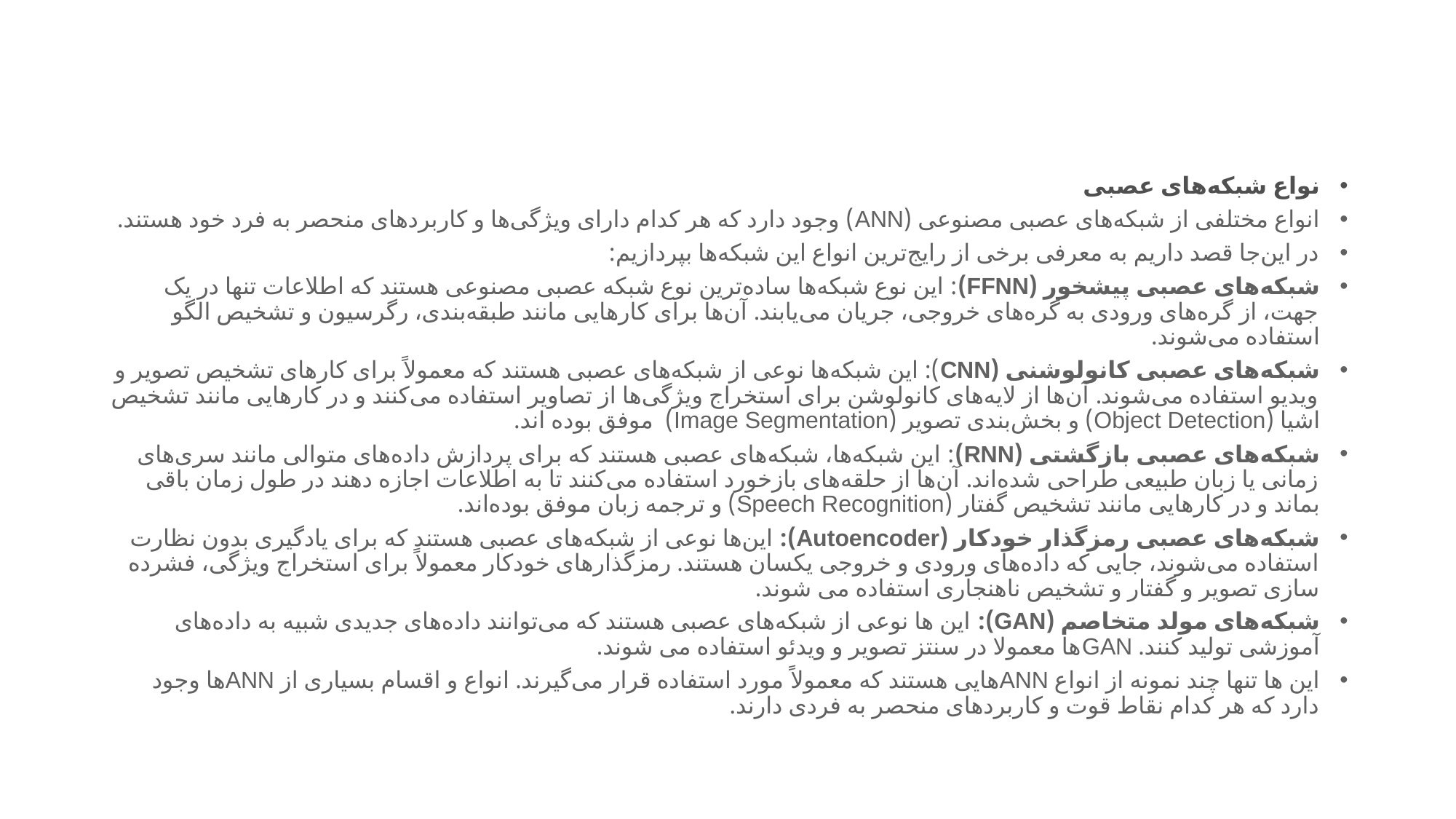

#
نواع شبکه‌های عصبی
انواع مختلفی از شبکه‌های عصبی مصنوعی (ANN) وجود دارد که هر کدام دارای ویژگی‌ها و کاربردهای منحصر به فرد خود هستند.
در این‌جا قصد داریم به معرفی برخی از رایج‌ترین انواع این شبکه‌ها بپردازیم:
شبکه‌های عصبی پیشخور (FFNN): این نوع شبکه‌ها ساده‌ترین نوع شبکه عصبی مصنوعی هستند که اطلاعات تنها در یک جهت، از گره‌های ورودی به گره‌های خروجی، جریان می‌یابند. آن‌ها برای کارهایی مانند طبقه‌بندی، رگرسیون و تشخیص الگو استفاده می‌شوند.
شبکه‌های عصبی کانولوشنی (CNN): این شبکه‌ها نوعی از شبکه‌های عصبی هستند که معمولاً برای کارهای تشخیص تصویر و ویدیو استفاده می‌شوند. آن‌ها از لایه‌های کانولوشن برای استخراج ویژگی‌ها از تصاویر استفاده می‌کنند و در کارهایی مانند تشخیص اشیا (Object Detection) و بخش‌بندی تصویر (Image Segmentation)  موفق بوده اند.
شبکه‌های عصبی بازگشتی (RNN): این شبکه‌ها، شبکه‌های عصبی هستند که برای پردازش داده‌های متوالی مانند سری‌های زمانی یا زبان طبیعی طراحی شده‌اند. آن‌ها از حلقه‌های بازخورد استفاده می‌کنند تا به اطلاعات اجازه دهند در طول زمان باقی بماند و در کارهایی مانند تشخیص گفتار (Speech Recognition) و ترجمه زبان موفق بوده‌اند.
شبکه‌های عصبی رمزگذار خودکار (Autoencoder): این‌ها نوعی از شبکه‌های عصبی هستند که برای یادگیری بدون نظارت استفاده می‌شوند، جایی که داده‌های ورودی و خروجی یکسان هستند. رمزگذارهای خودکار معمولاً برای استخراج ویژگی، فشرده سازی تصویر و گفتار و تشخیص ناهنجاری استفاده می شوند.
شبکه‌های مولد متخاصم (GAN): این ها نوعی از شبکه‌های عصبی هستند که می‌توانند داده‌های جدیدی شبیه به داده‌های آموزشی تولید کنند. GANها معمولا در سنتز تصویر و ویدئو استفاده می شوند.
این ها تنها چند نمونه از انواع ANNهایی هستند که معمولاً مورد استفاده قرار می‌گیرند. انواع و اقسام بسیاری از ANNها وجود دارد که هر کدام نقاط قوت و کاربردهای منحصر به فردی دارند.